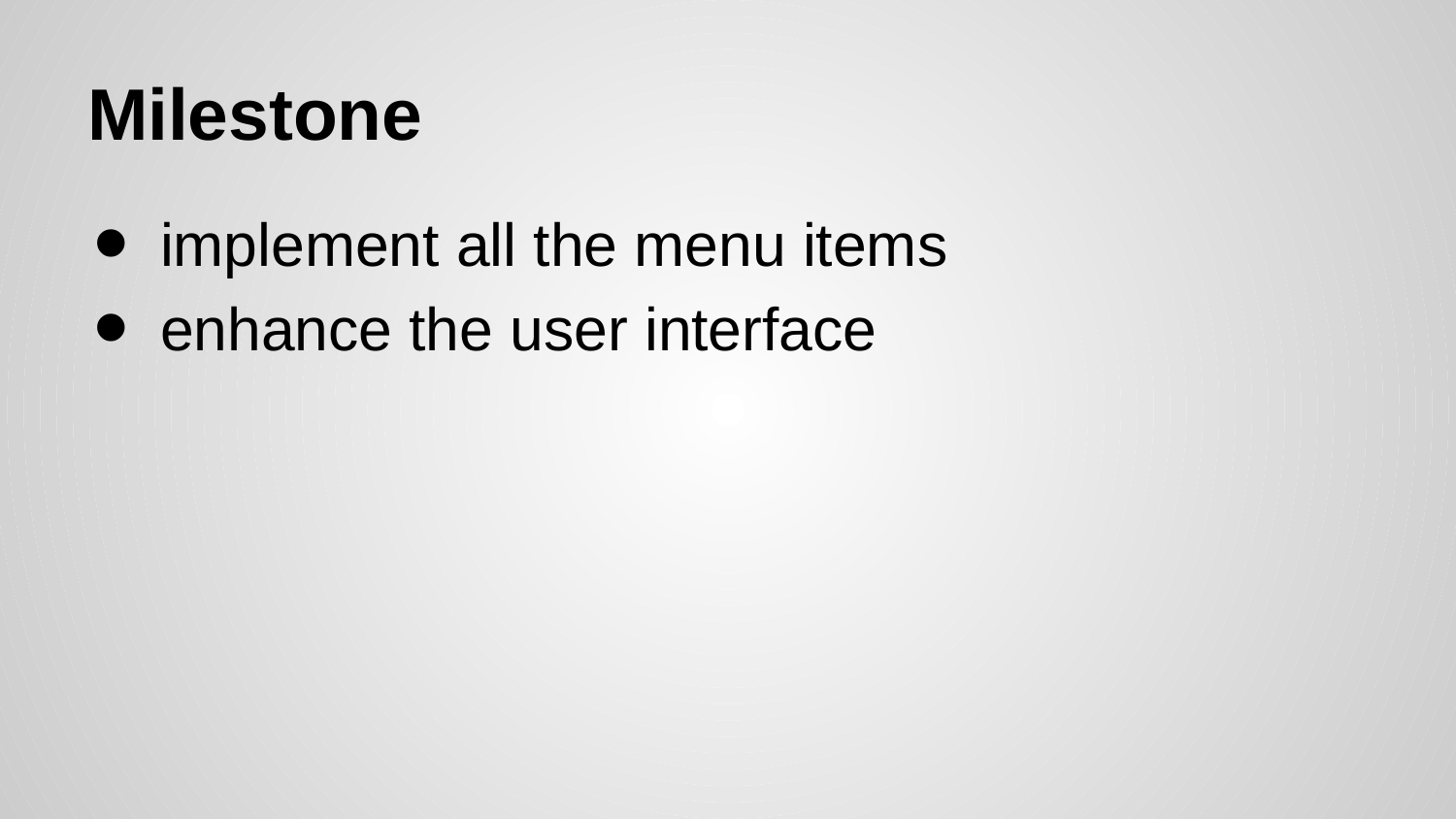

# Milestone
implement all the menu items
enhance the user interface